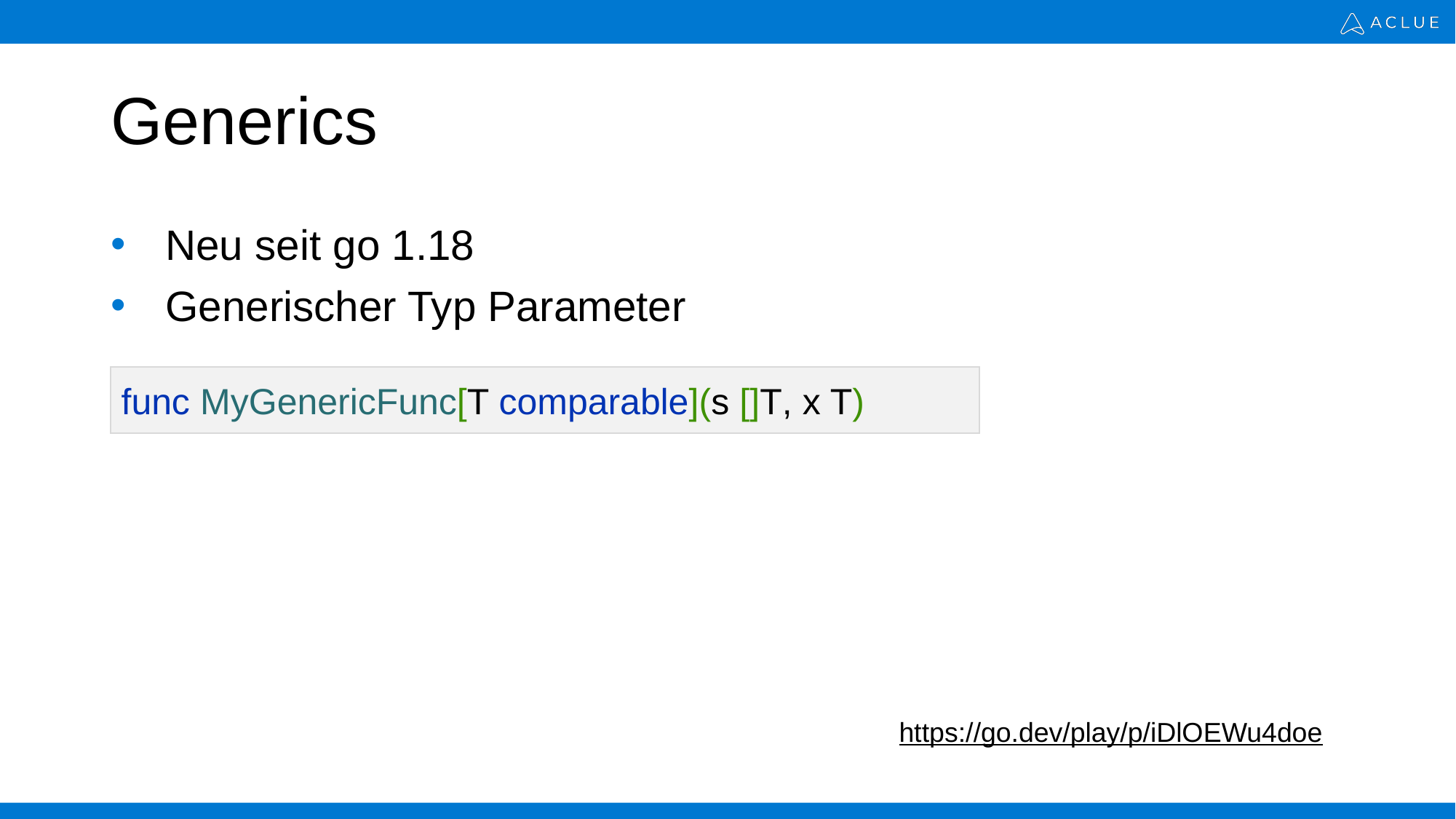

# Generics
Neu seit go 1.18
Generischer Typ Parameter

func MyGenericFunc[T comparable](s []T, x T)
https://go.dev/play/p/iDlOEWu4doe